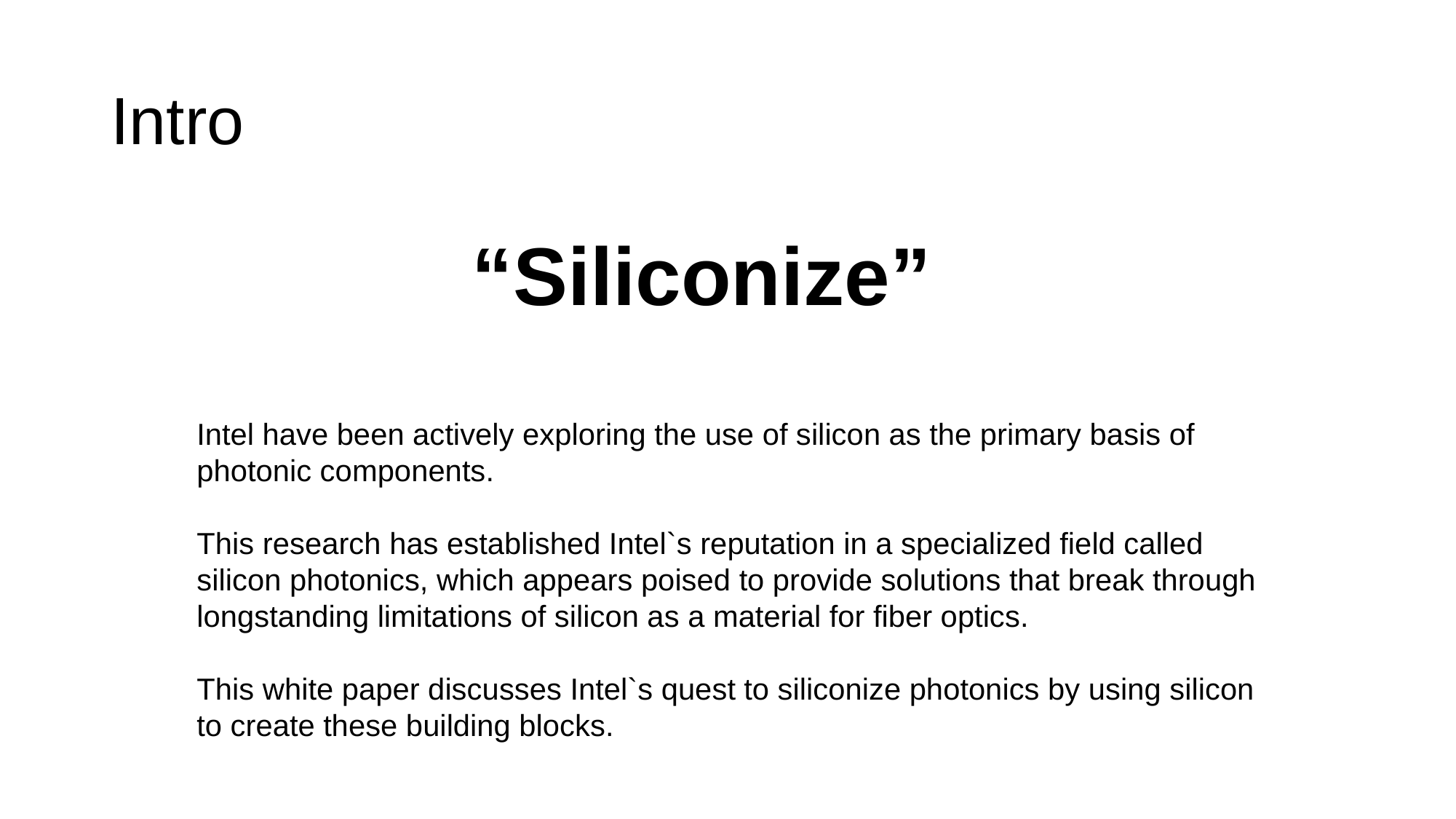

# Intro
“Siliconize”
Intel have been actively exploring the use of silicon as the primary basis of photonic components.

This research has established Intel`s reputation in a specialized field called silicon photonics, which appears poised to provide solutions that break through longstanding limitations of silicon as a material for fiber optics.

This white paper discusses Intel`s quest to siliconize photonics by using silicon to create these building blocks.